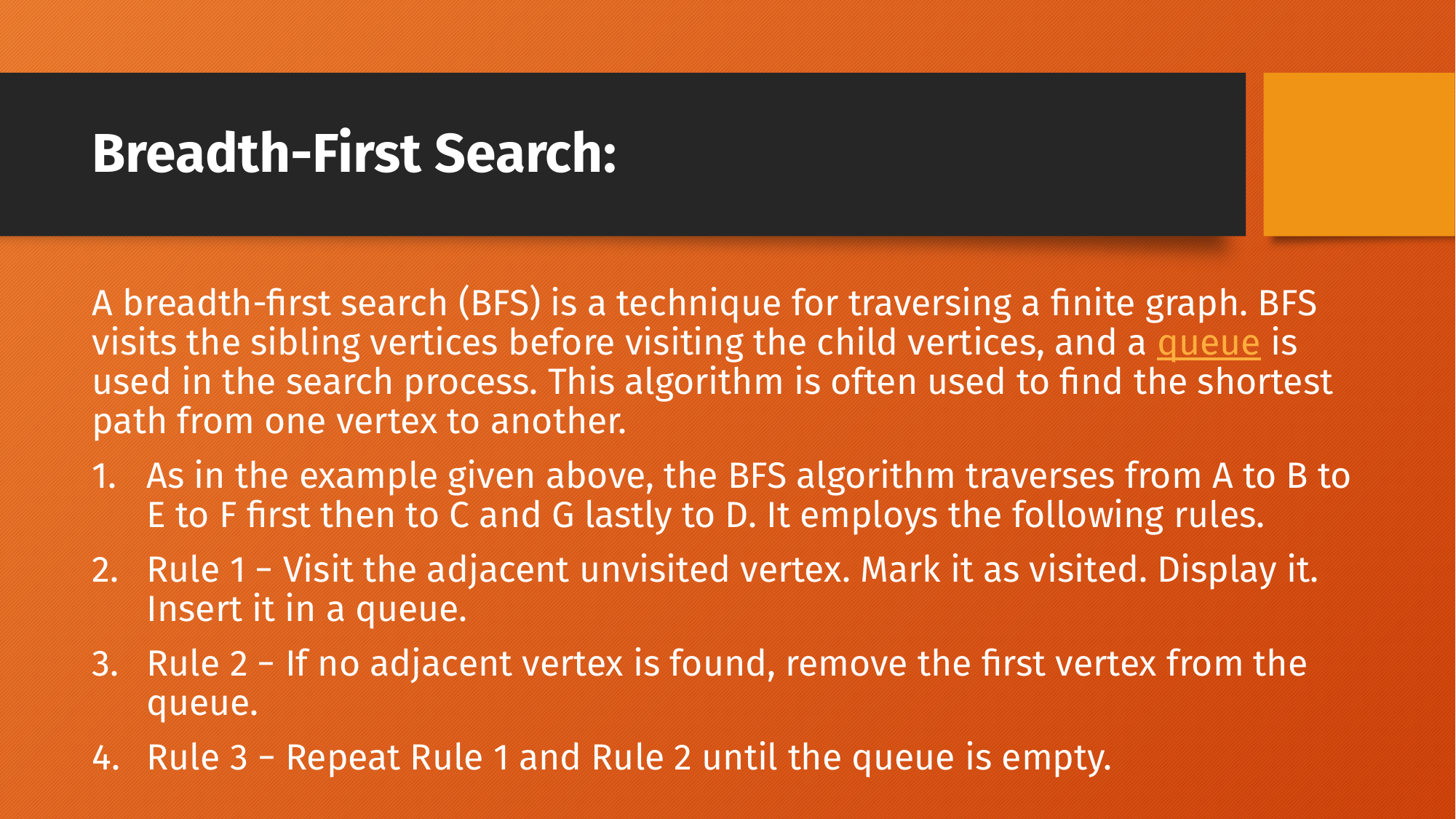

# Breadth-First Search:
A breadth-first search (BFS) is a technique for traversing a finite graph. BFS visits the sibling vertices before visiting the child vertices, and a queue is used in the search process. This algorithm is often used to find the shortest path from one vertex to another.
As in the example given above, the BFS algorithm traverses from A to B to E to F first then to C and G lastly to D. It employs the following rules.
Rule 1 − Visit the adjacent unvisited vertex. Mark it as visited. Display it. Insert it in a queue.
Rule 2 − If no adjacent vertex is found, remove the first vertex from the queue.
Rule 3 − Repeat Rule 1 and Rule 2 until the queue is empty.